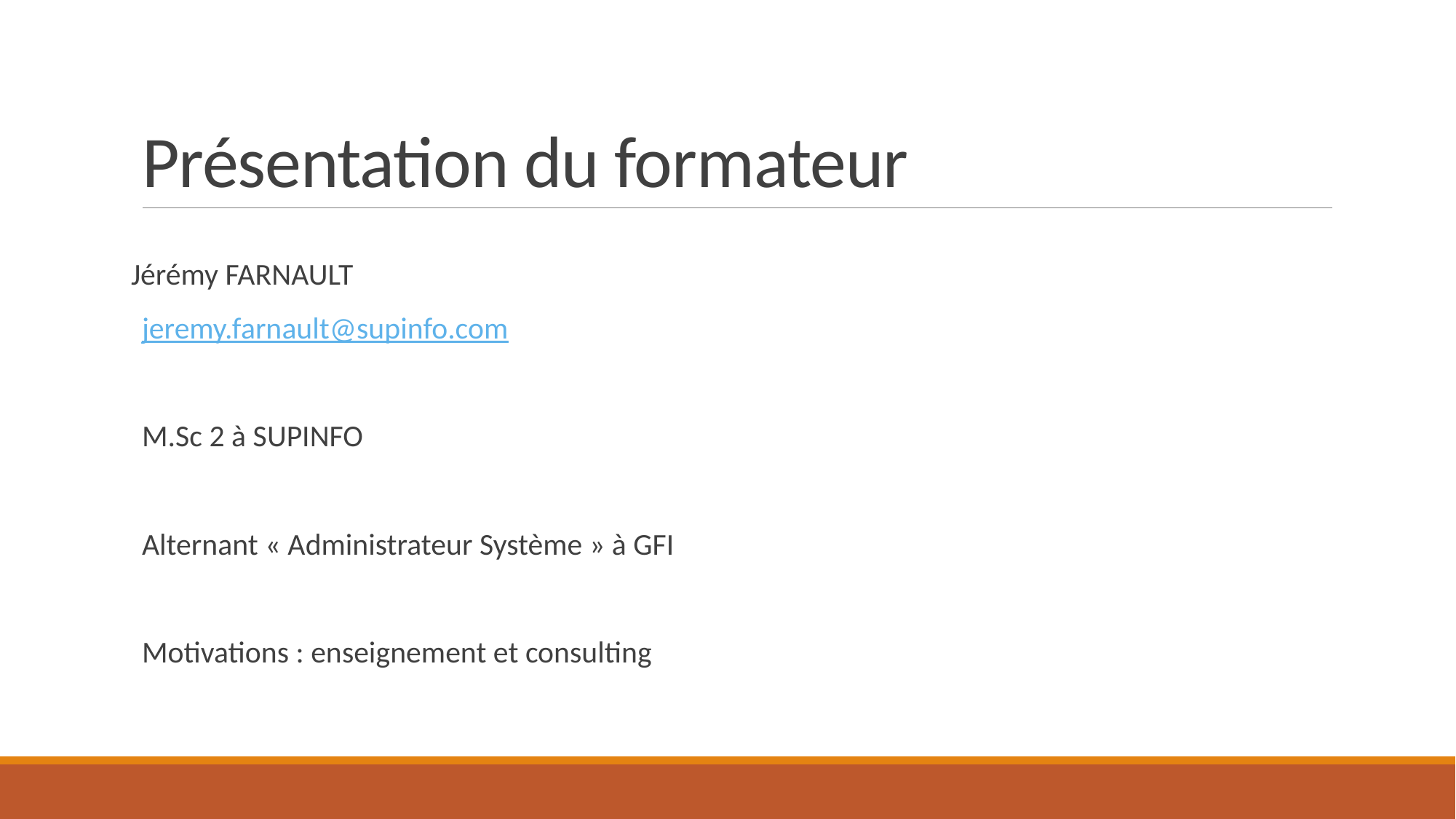

# Présentation du formateur
Jérémy FARNAULT
jeremy.farnault@supinfo.com

M.Sc 2 à SUPINFO

Alternant « Administrateur Système » à GFI

Motivations : enseignement et consulting